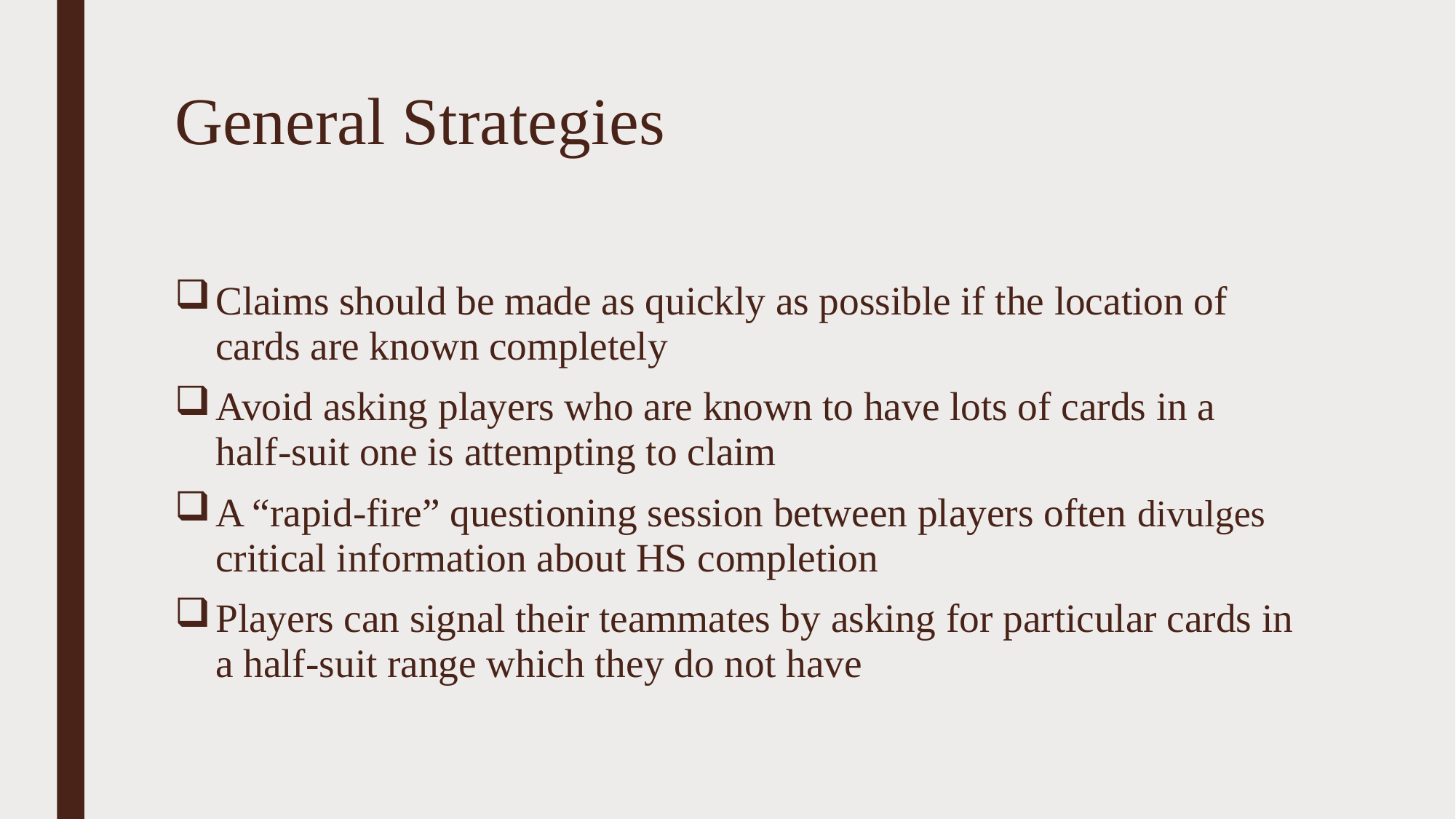

# General Strategies
Claims should be made as quickly as possible if the location of cards are known completely
Avoid asking players who are known to have lots of cards in a half-suit one is attempting to claim
A “rapid-fire” questioning session between players often divulges critical information about HS completion
Players can signal their teammates by asking for particular cards in a half-suit range which they do not have